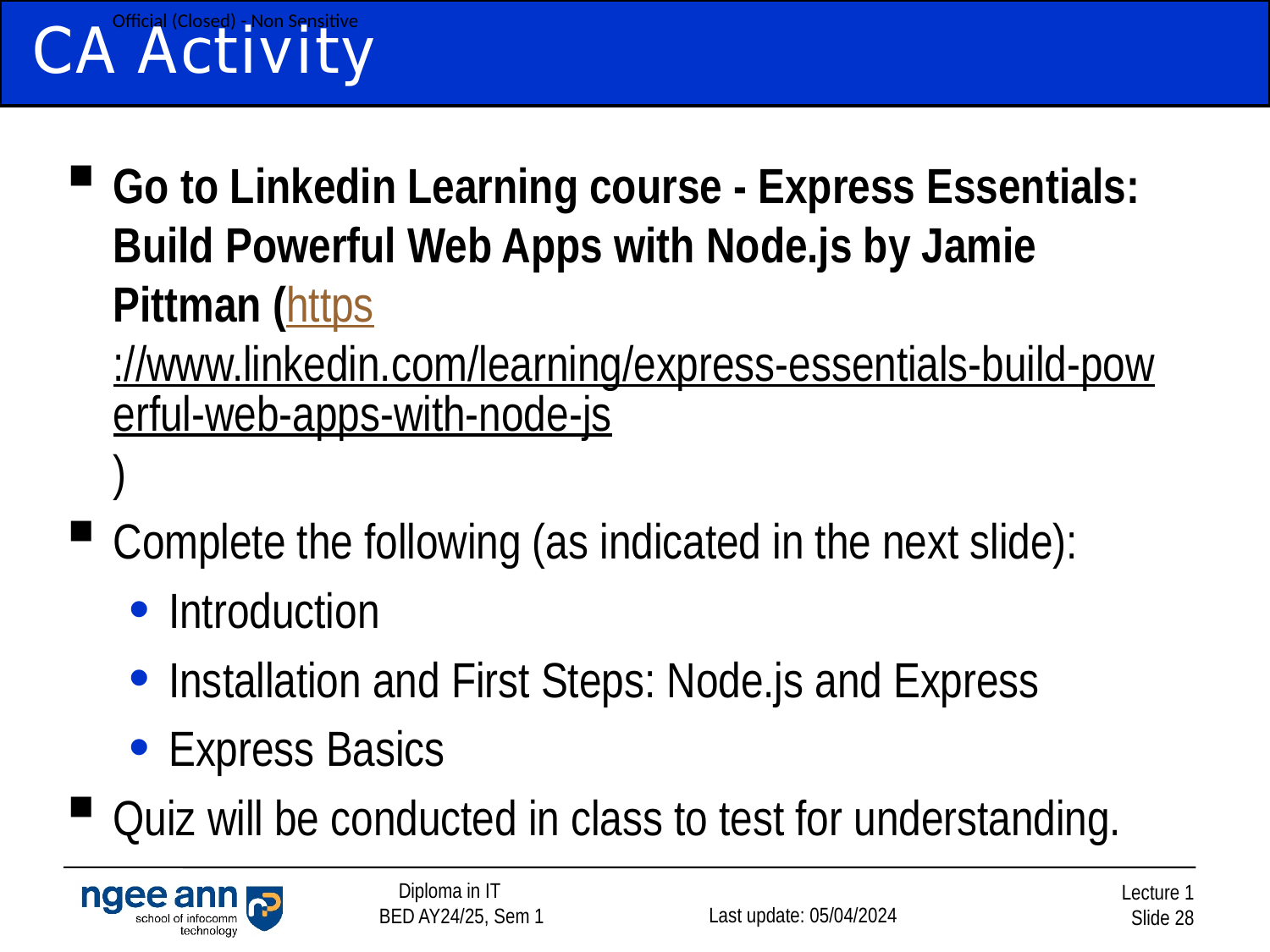

# CA Activity
Go to Linkedin Learning course - Express Essentials: Build Powerful Web Apps with Node.js by Jamie Pittman (https://www.linkedin.com/learning/express-essentials-build-powerful-web-apps-with-node-js)
Complete the following (as indicated in the next slide):
Introduction
Installation and First Steps: Node.js and Express
Express Basics
Quiz will be conducted in class to test for understanding.